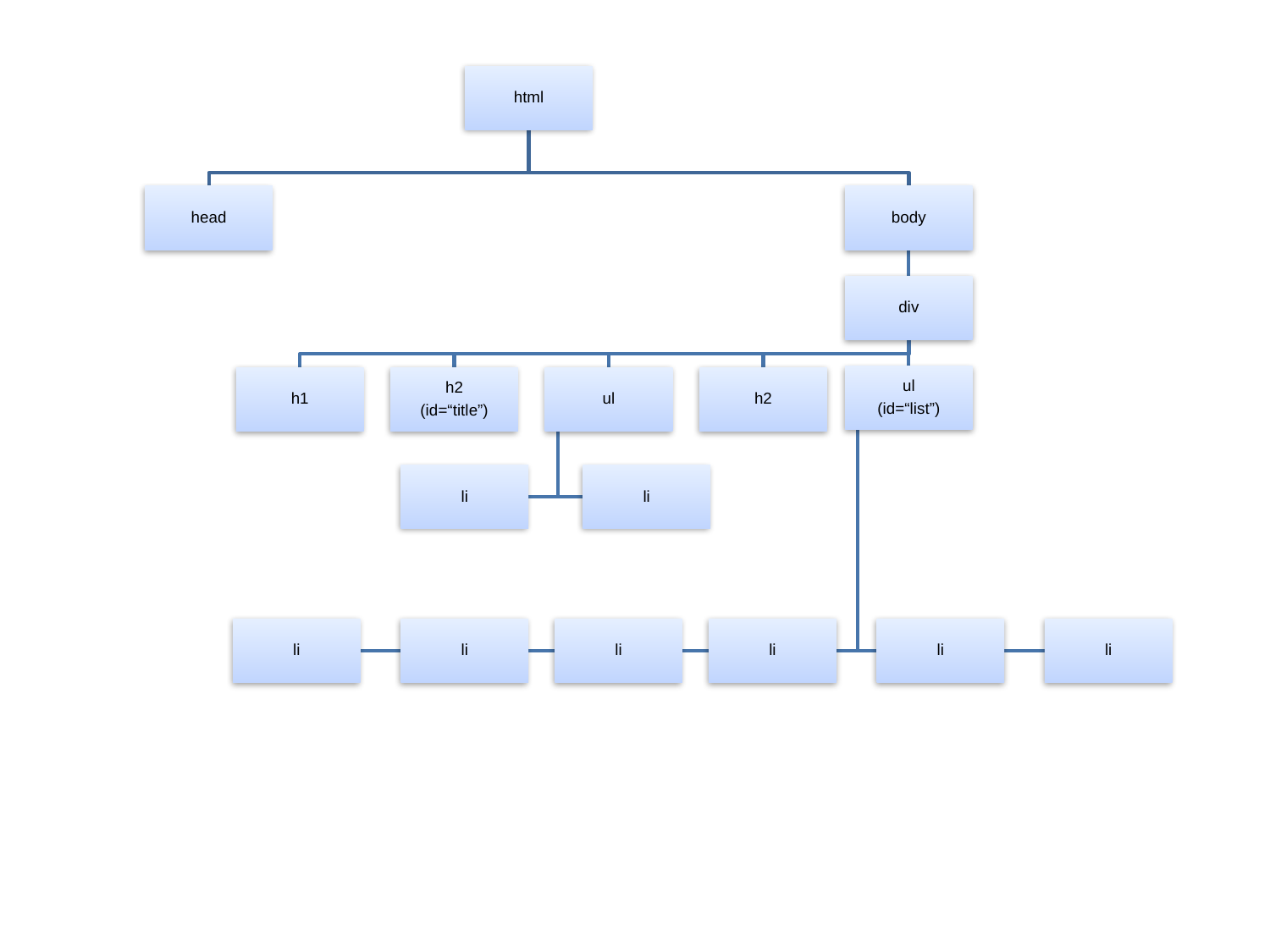

html
head
body
div
h1
h2
(id=“title”)
ul
li
li
h2
ul
(id=“list”)
li
li
li
li
li
li